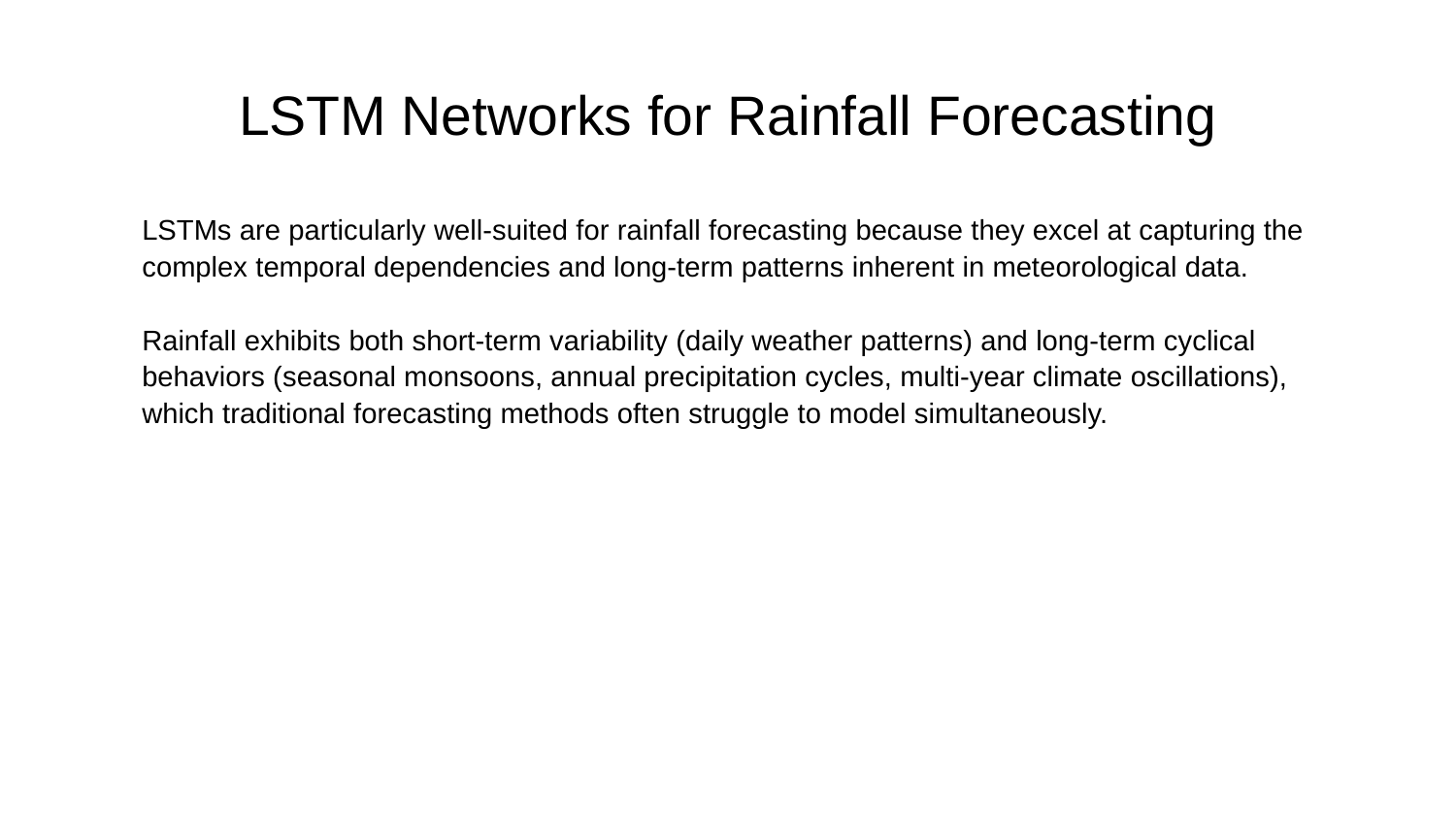

# LSTM Networks for Rainfall Forecasting
LSTMs are particularly well-suited for rainfall forecasting because they excel at capturing the complex temporal dependencies and long-term patterns inherent in meteorological data.

Rainfall exhibits both short-term variability (daily weather patterns) and long-term cyclical behaviors (seasonal monsoons, annual precipitation cycles, multi-year climate oscillations), which traditional forecasting methods often struggle to model simultaneously.